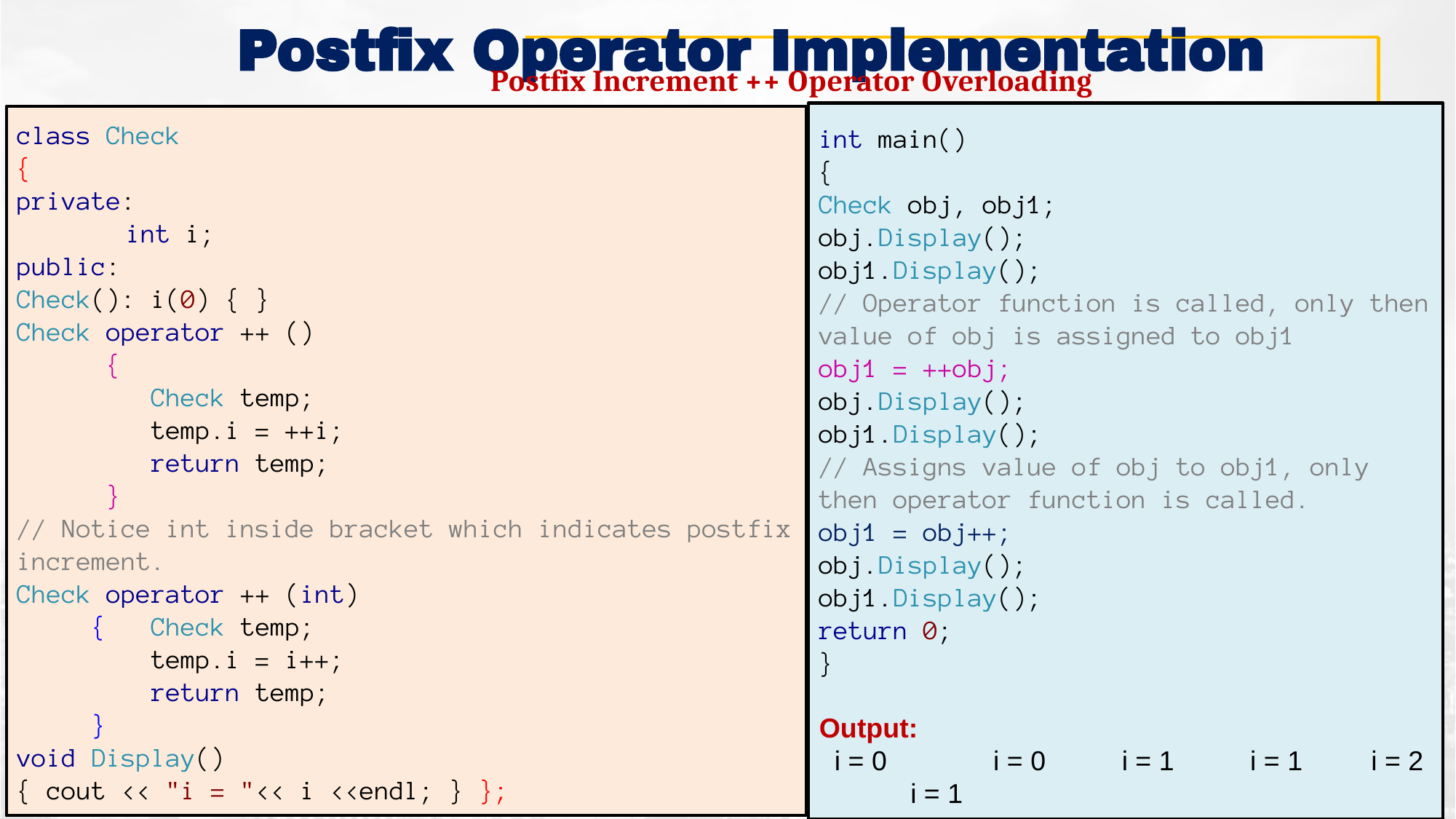

# Postfix Operator Implementation
Postfix Increment ++ Operator Overloading

int main()
{
Check obj, obj1;
obj.Display();
obj1.Display();
// Operator function is called, only then value of obj is assigned to obj1
obj1 = ++obj;
obj.Display();
obj1.Display();
// Assigns value of obj to obj1, only then operator function is called.
obj1 = obj++;
obj.Display();
obj1.Display();
return 0;
}

Output:
  i = 0              i = 0          i = 1          i = 1         i = 2             i = 1

class Check
{
private:
	int i;
public:
Check(): i(0) { }
Check operator ++ ()
      {
         Check temp;
         temp.i = ++i;
         return temp;
      }
// Notice int inside bracket which indicates postfix increment.
Check operator ++ (int)
     {   Check temp;
         temp.i = i++;
         return temp;
     }
void Display()
{ cout << "i = "<< i <<endl; } };
When the postfix operator is used, the expression is evaluated before the mathematical operation takes place.

Object oriented Programming
17
7/25/2018